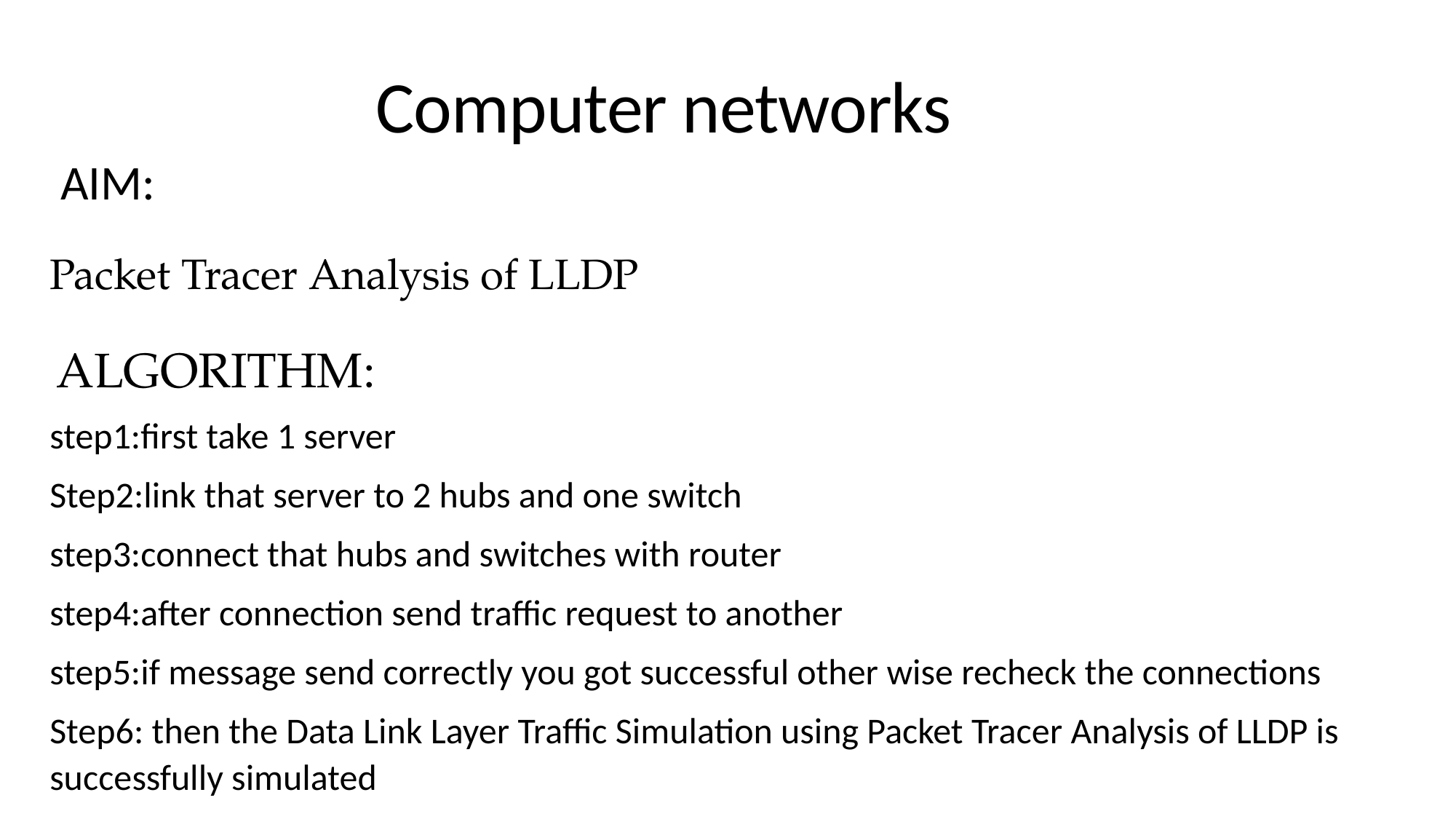

Computer networks
 AIM:
Packet Tracer Analysis of LLDP
 ALGORITHM:
step1:first take 1 server
Step2:link that server to 2 hubs and one switch
step3:connect that hubs and switches with router
step4:after connection send traffic request to another
step5:if message send correctly you got successful other wise recheck the connections
Step6: then the Data Link Layer Traffic Simulation using Packet Tracer Analysis of LLDP is successfully simulated